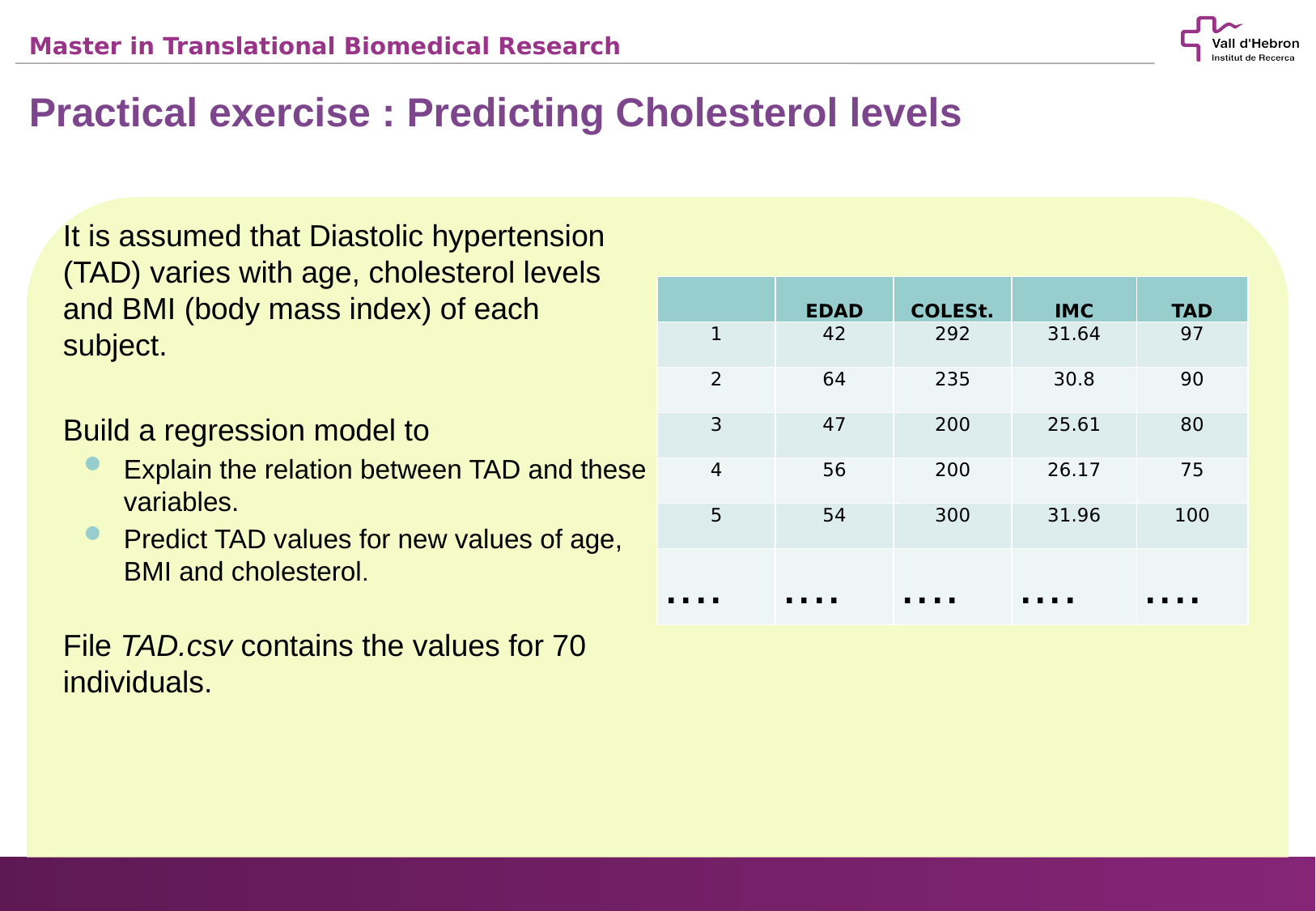

Practical exercise : Predicting Cholesterol levels

It is assumed that Diastolic hypertension (TAD) varies with age, cholesterol levels and BMI (body mass index) of each subject.

Build a regression model to
Explain the relation between TAD and these variables.
Predict TAD values for new values of age, BMI and cholesterol.

File TAD.csv contains the values for 70 individuals.
|  | EDAD | COLESt. | IMC | TAD |
| --- | --- | --- | --- | --- |
| 1 | 42 | 292 | 31.64 | 97 |
| 2 | 64 | 235 | 30.8 | 90 |
| 3 | 47 | 200 | 25.61 | 80 |
| 4 | 56 | 200 | 26.17 | 75 |
| 5 | 54 | 300 | 31.96 | 100 |
| .... | .... | .... | .... | .... |